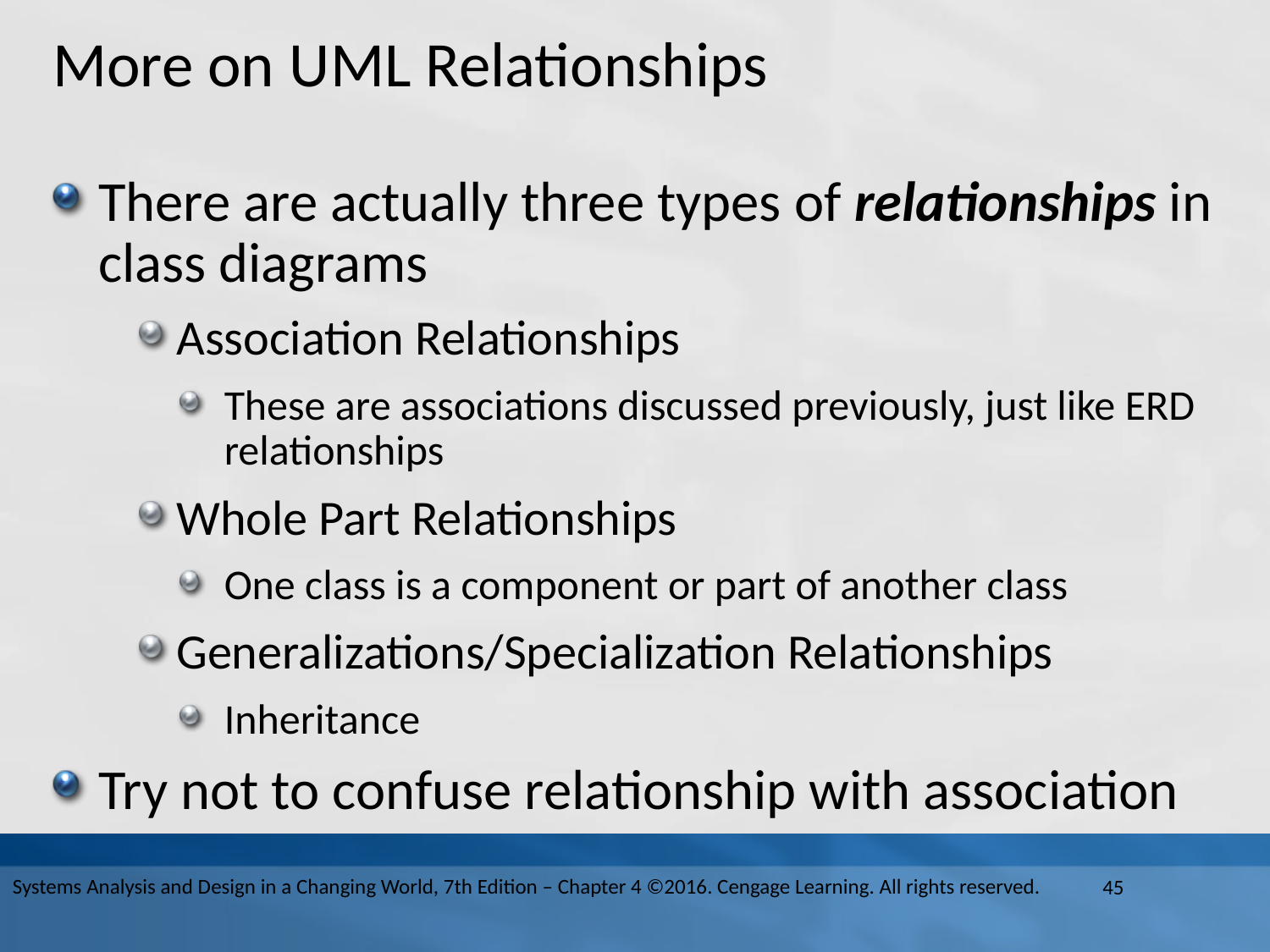

# More on U M L Relationships
There are actually three types of relationships in class diagrams
Association Relationships
These are associations discussed previously, just like ERD relationships
Whole Part Relationships
One class is a component or part of another class
Generalizations/Specialization Relationships
Inheritance
Try not to confuse relationship with association
Systems Analysis and Design in a Changing World, 7th Edition – Chapter 4 ©2016. Cengage Learning. All rights reserved.
45